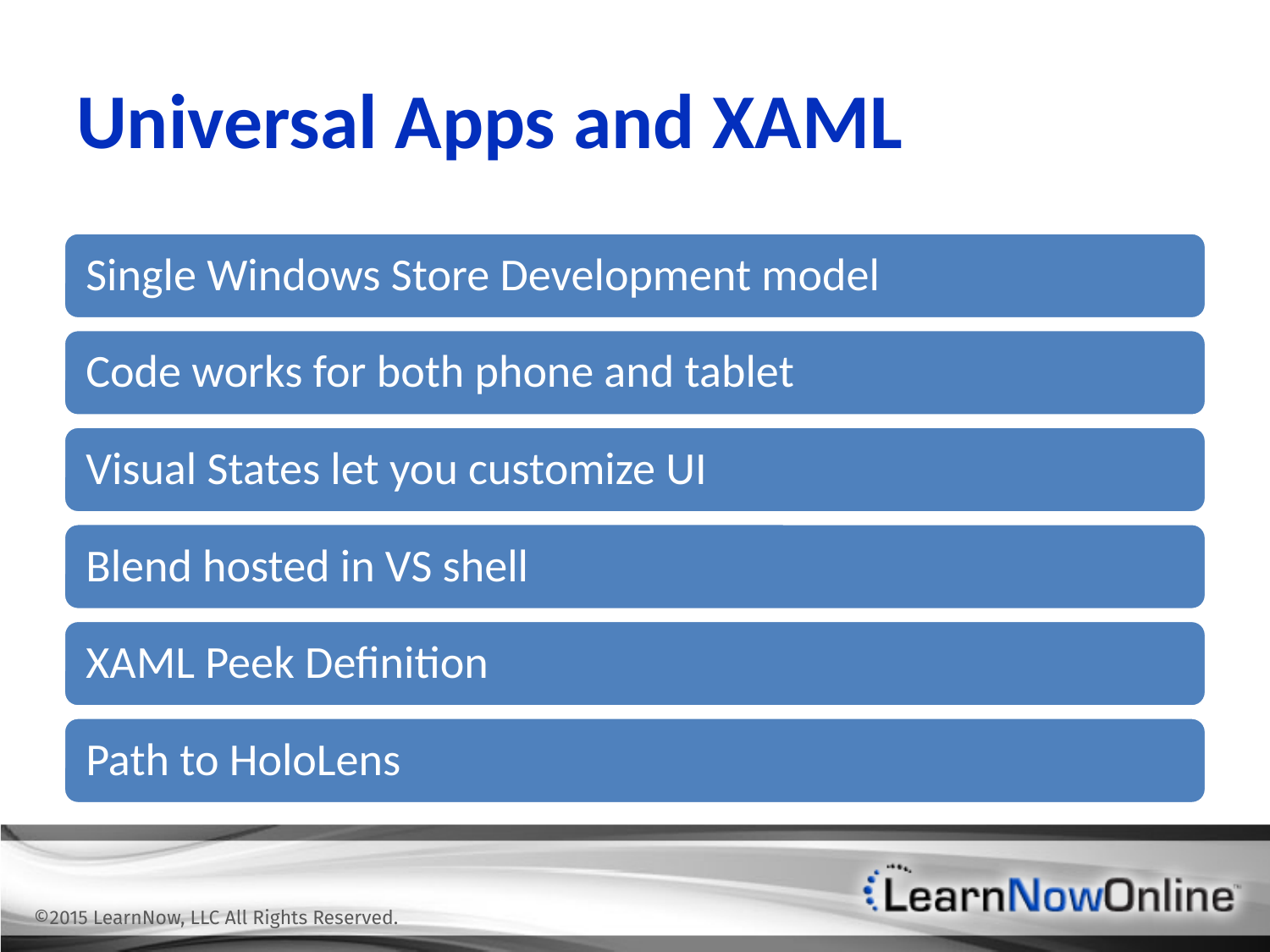

# Universal Apps and XAML
Single Windows Store Development model
Code works for both phone and tablet
Visual States let you customize UI
Blend hosted in VS shell
XAML Peek Definition
Path to HoloLens
©2015 LearnNow, LLC All Rights Reserved.